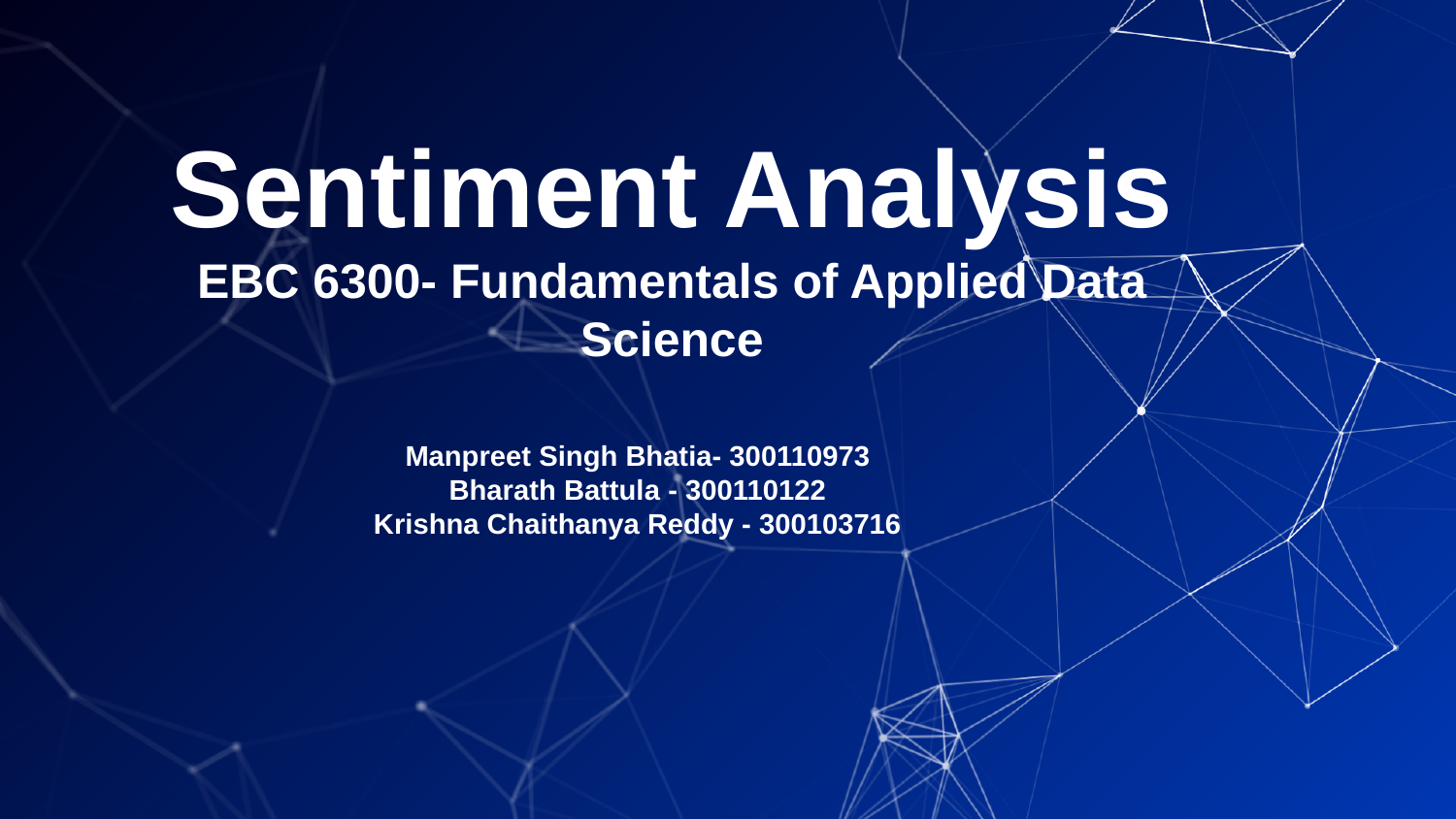

# Sentiment Analysis EBC 6300- Fundamentals of Applied Data Science
Manpreet Singh Bhatia- 300110973
Bharath Battula - 300110122
Krishna Chaithanya Reddy - 300103716